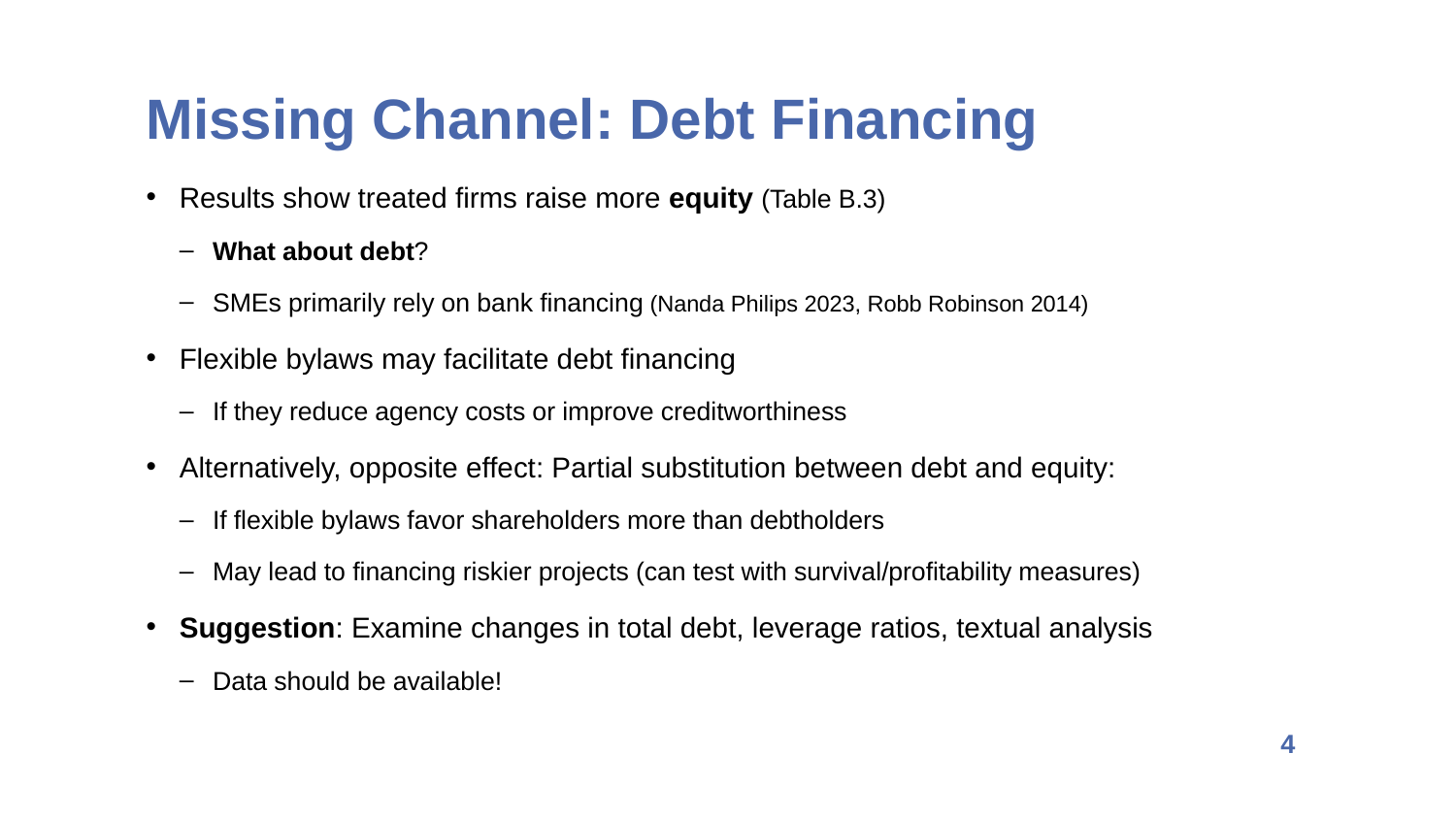

Missing Channel: Debt Financing
Results show treated firms raise more equity (Table B.3)
What about debt?
SMEs primarily rely on bank financing (Nanda Philips 2023, Robb Robinson 2014)
Flexible bylaws may facilitate debt financing
If they reduce agency costs or improve creditworthiness
Alternatively, opposite effect: Partial substitution between debt and equity:
If flexible bylaws favor shareholders more than debtholders
May lead to financing riskier projects (can test with survival/profitability measures)
Suggestion: Examine changes in total debt, leverage ratios, textual analysis
Data should be available!